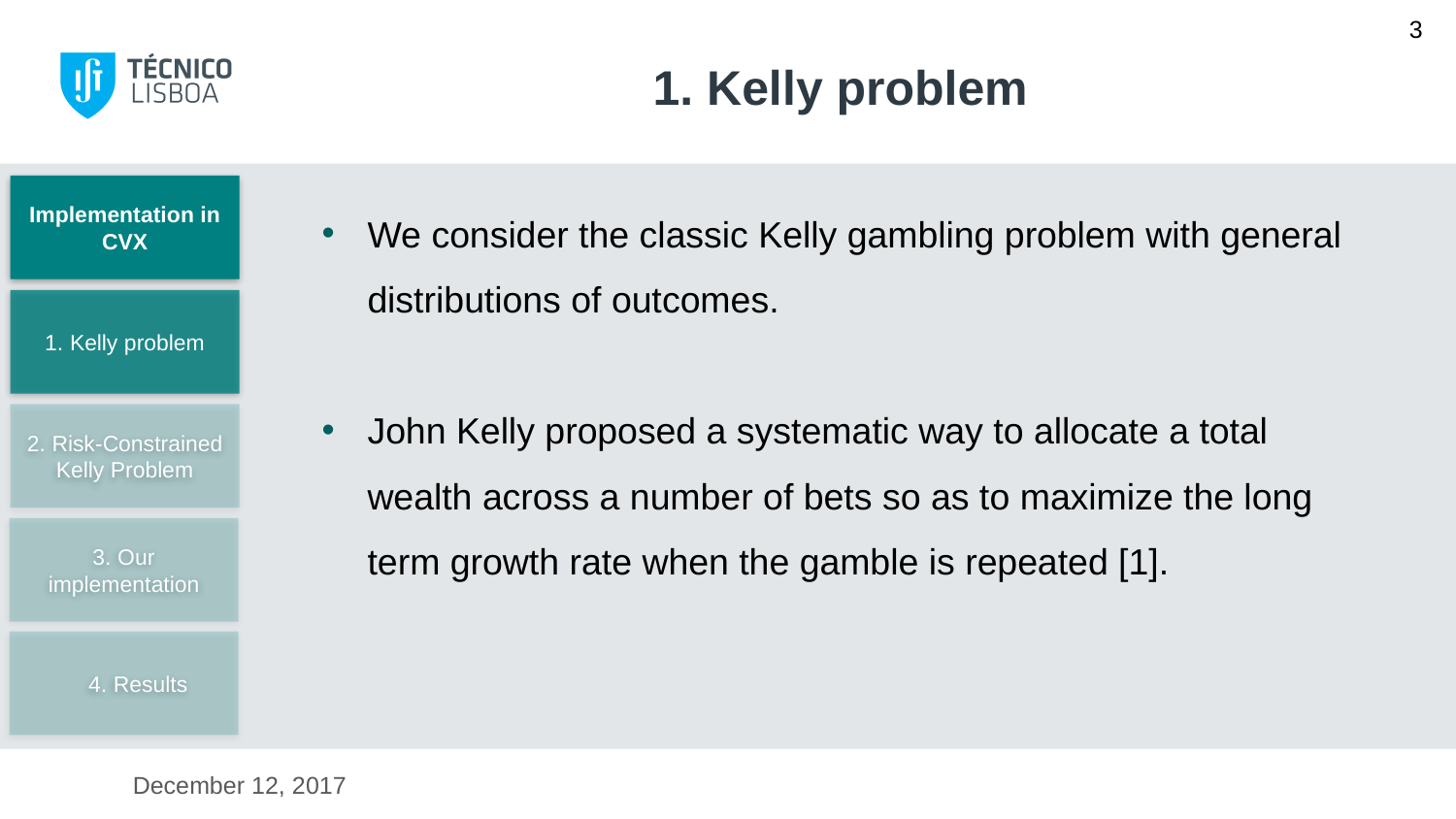

3
# 1. Kelly problem
Implementation in CVX
We consider the classic Kelly gambling problem with general distributions of outcomes.

John Kelly proposed a systematic way to allocate a total wealth across a number of bets so as to maximize the long term growth rate when the gamble is repeated [1].
1. Kelly problem
2. Risk-Constrained Kelly Problem
3. Our implementation
4. Results
December 12, 2017